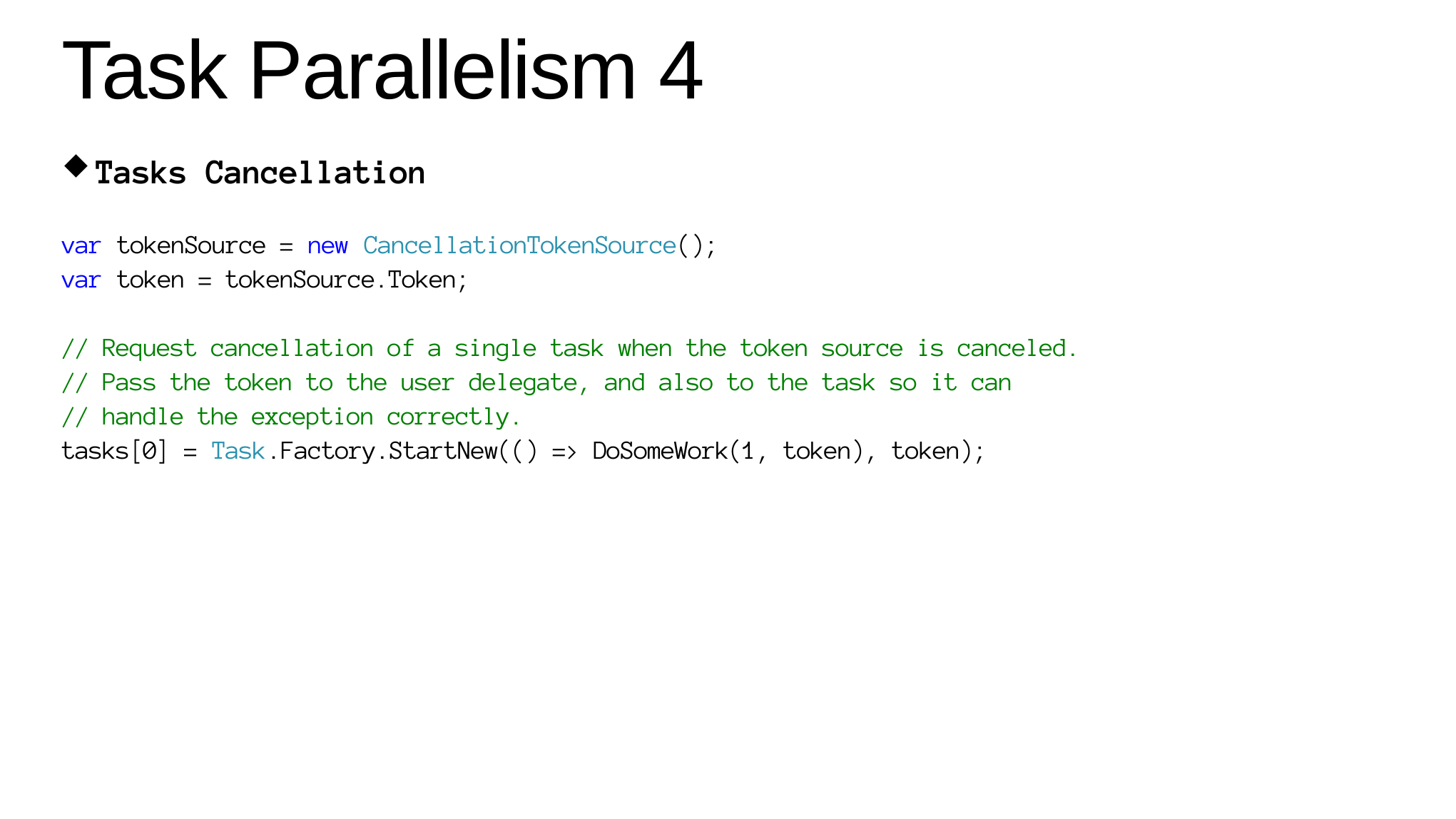

# Task Parallelism 4
Tasks Cancellation

var tokenSource = new CancellationTokenSource();
var token = tokenSource.Token;

// Request cancellation of a single task when the token source is canceled.
// Pass the token to the user delegate, and also to the task so it can
// handle the exception correctly.
tasks[0] = Task.Factory.StartNew(() => DoSomeWork(1, token), token);